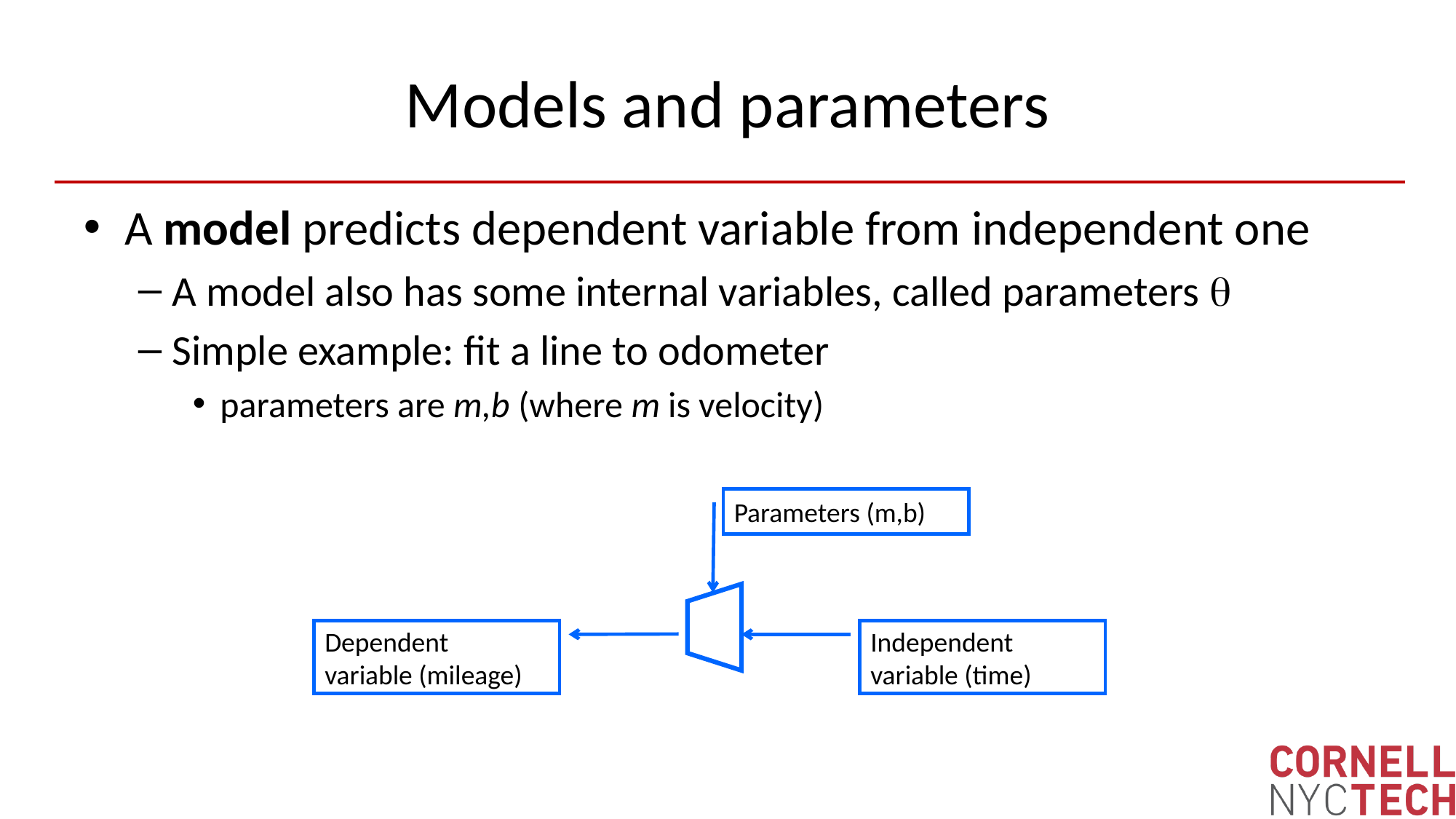

# Models and parameters
A model predicts dependent variable from independent one
A model also has some internal variables, called parameters θ
Simple example: fit a line to odometer
parameters are m,b (where m is velocity)
Parameters (m,b)

Dependent
variable (mileage)
Independent variable (time)